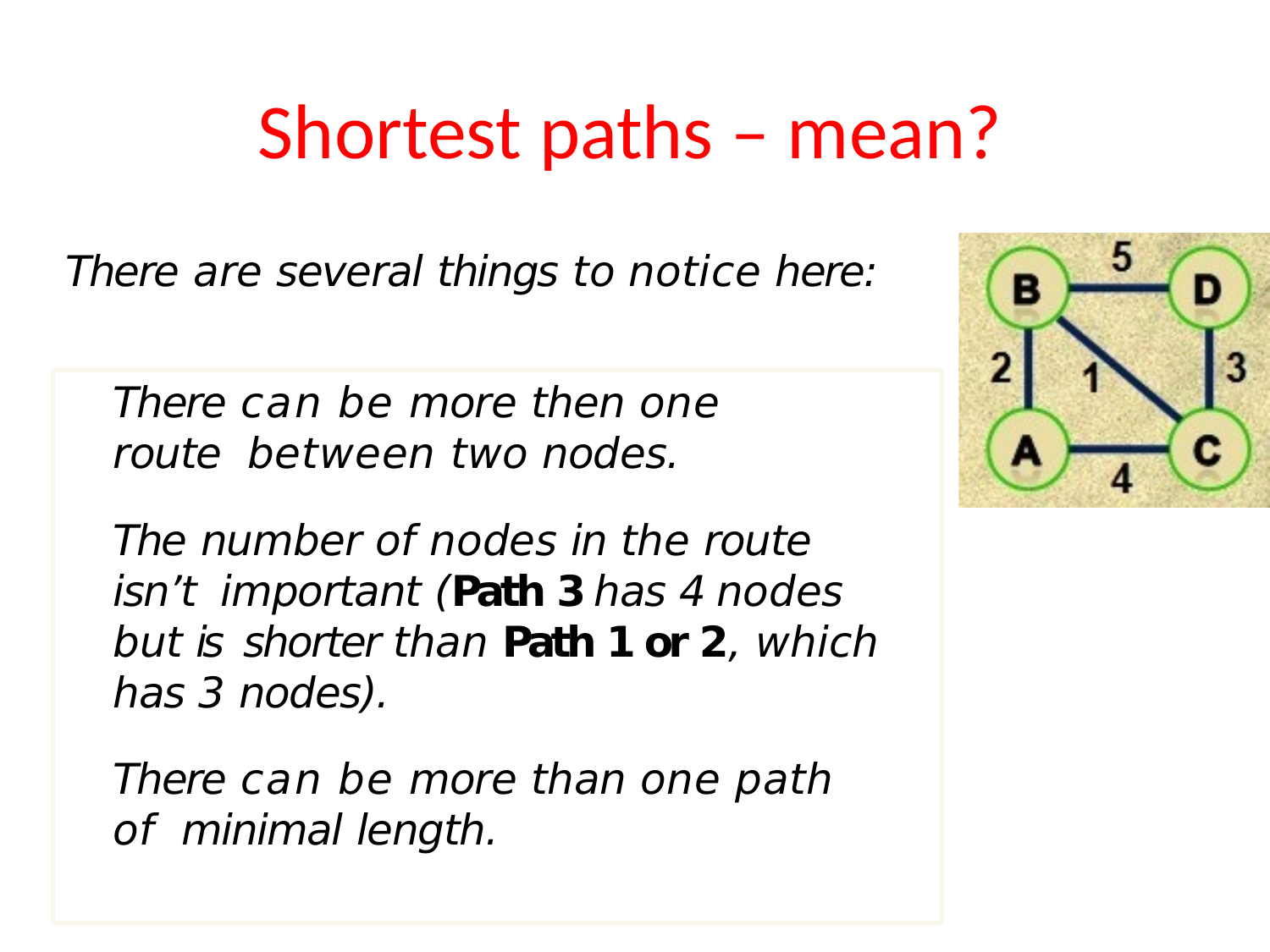

# Shortest paths – mean?

There are several things to notice here:

There can be more then one route  between two nodes.
The number of nodes in the route isn’t  important (Path 3 has 4 nodes but is  shorter than Path 1 or 2, which
has 3 nodes).
There can be more than one path of  minimal length.